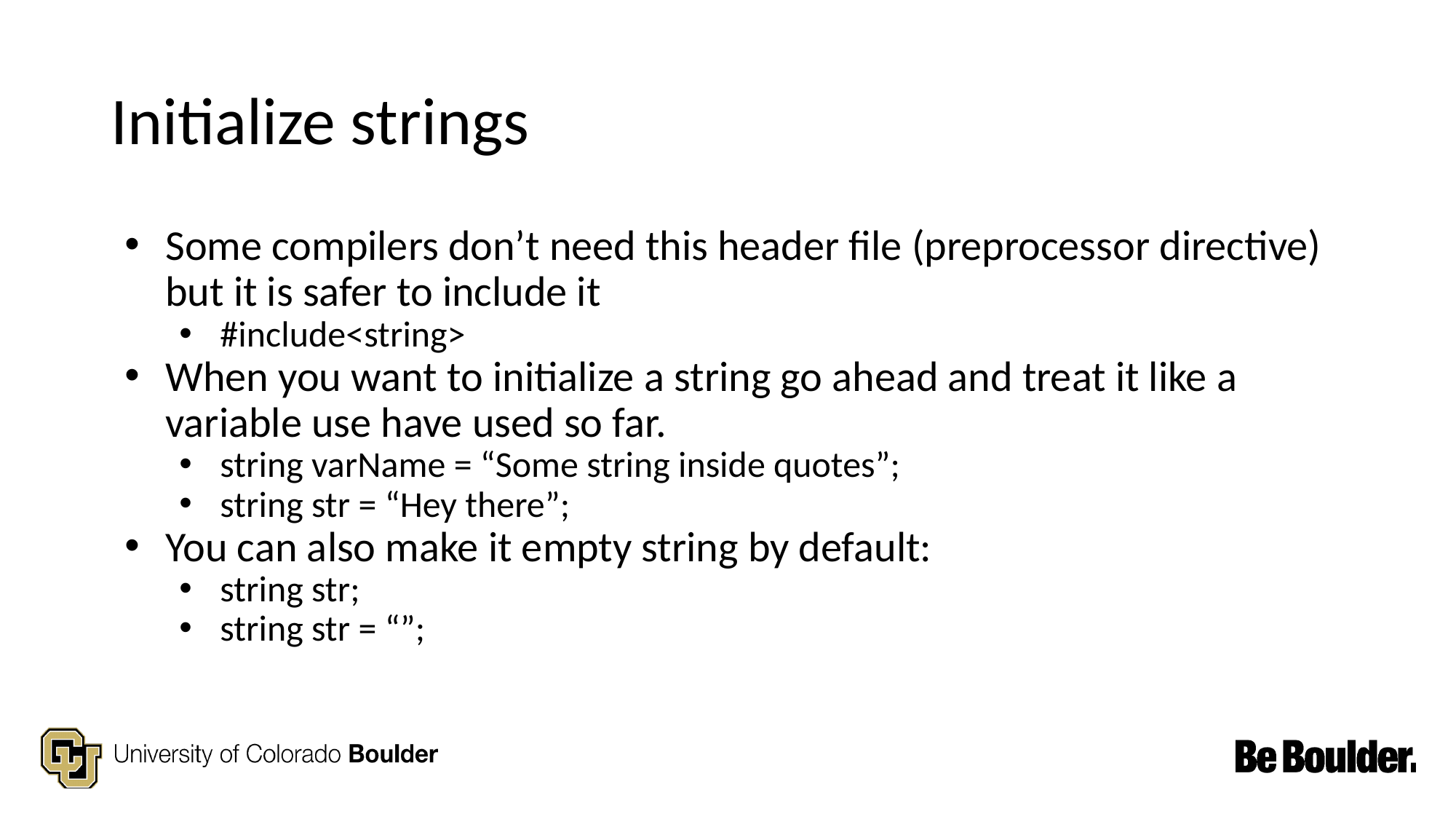

# Initialize strings
Some compilers don’t need this header file (preprocessor directive) but it is safer to include it
#include<string>
When you want to initialize a string go ahead and treat it like a variable use have used so far.
string varName = “Some string inside quotes”;
string str = “Hey there”;
You can also make it empty string by default:
string str;
string str = “”;